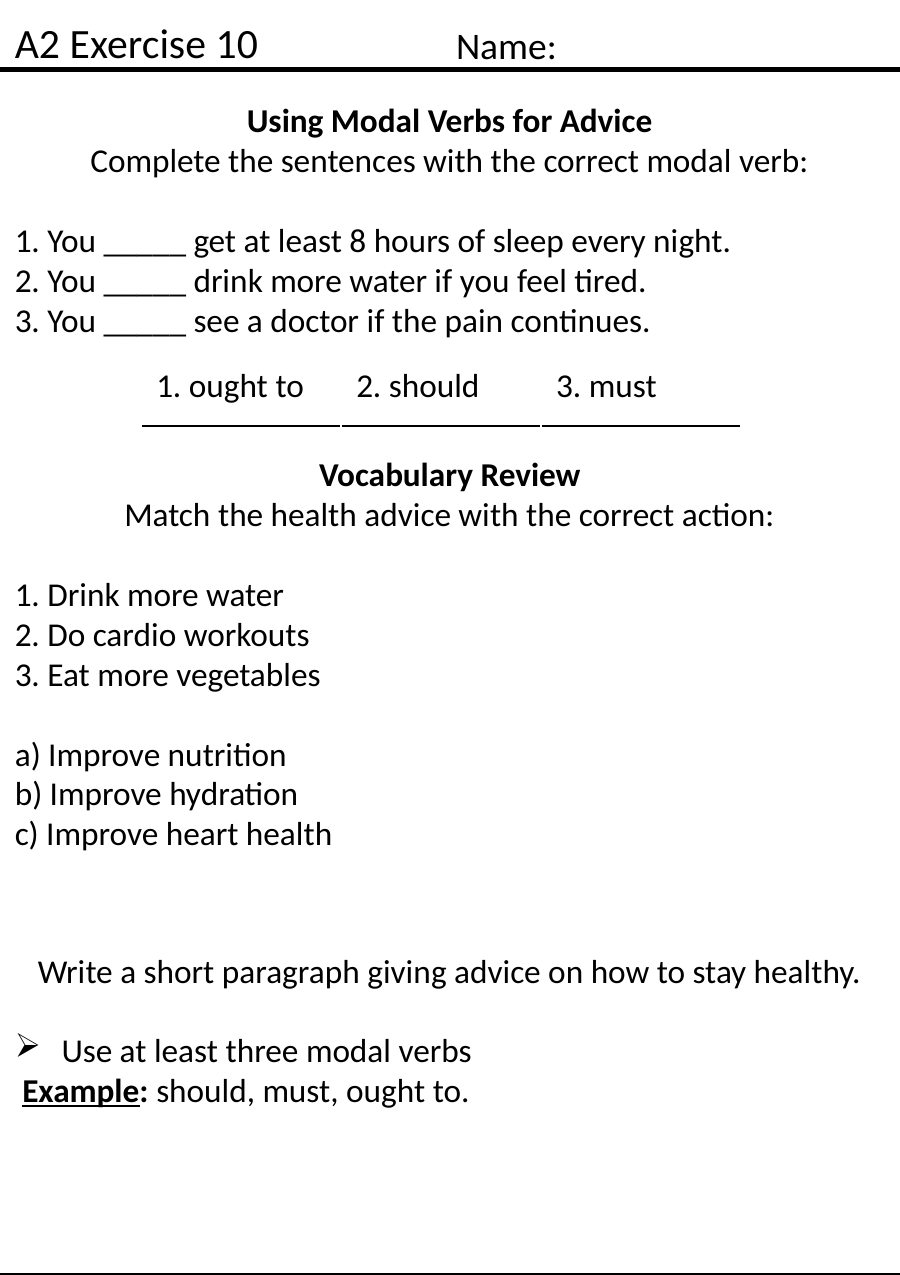

A2 Exercise 10
Name:
Using Modal Verbs for Advice
Complete the sentences with the correct modal verb:

1. You _____ get at least 8 hours of sleep every night.
2. You _____ drink more water if you feel tired.
3. You _____ see a doctor if the pain continues.

| 1. ought to | 2. should | 3. must |
| --- | --- | --- |
Vocabulary Review
Match the health advice with the correct action:

1. Drink more water
2. Do cardio workouts
3. Eat more vegetables

a) Improve nutrition
b) Improve hydration
c) Improve heart health

Write a short paragraph giving advice on how to stay healthy.

Use at least three modal verbs
 Example: should, must, ought to.